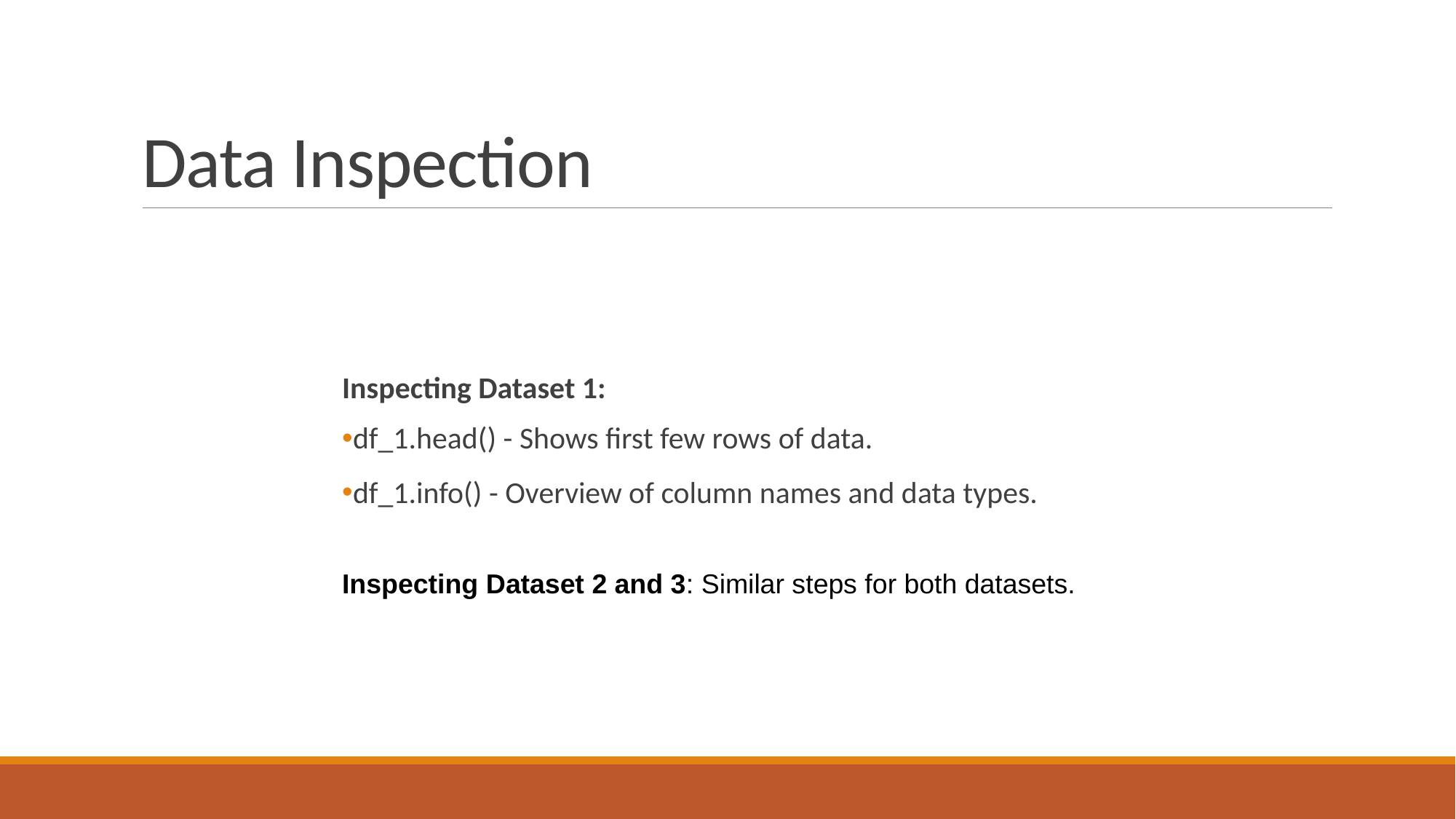

# Data Inspection
Inspecting Dataset 1:
df_1.head() - Shows first few rows of data.
df_1.info() - Overview of column names and data types.

Inspecting Dataset 2 and 3: Similar steps for both datasets.